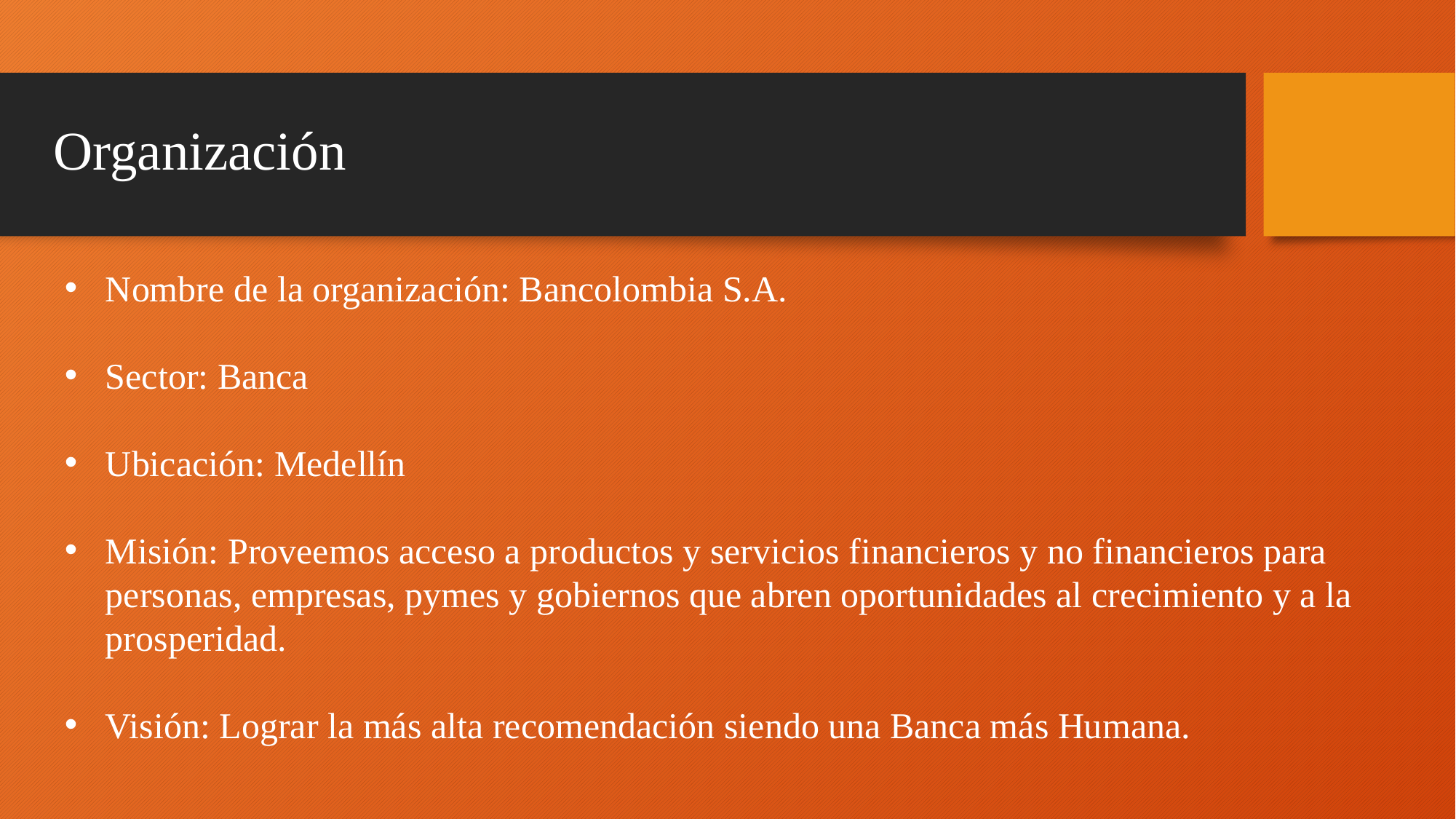

# Organización
Nombre de la organización: Bancolombia S.A.

Sector: Banca

Ubicación: Medellín

Misión: Proveemos acceso a productos y servicios financieros y no financieros para personas, empresas, pymes y gobiernos que abren oportunidades al crecimiento y a la prosperidad.

Visión: Lograr la más alta recomendación siendo una Banca más Humana.